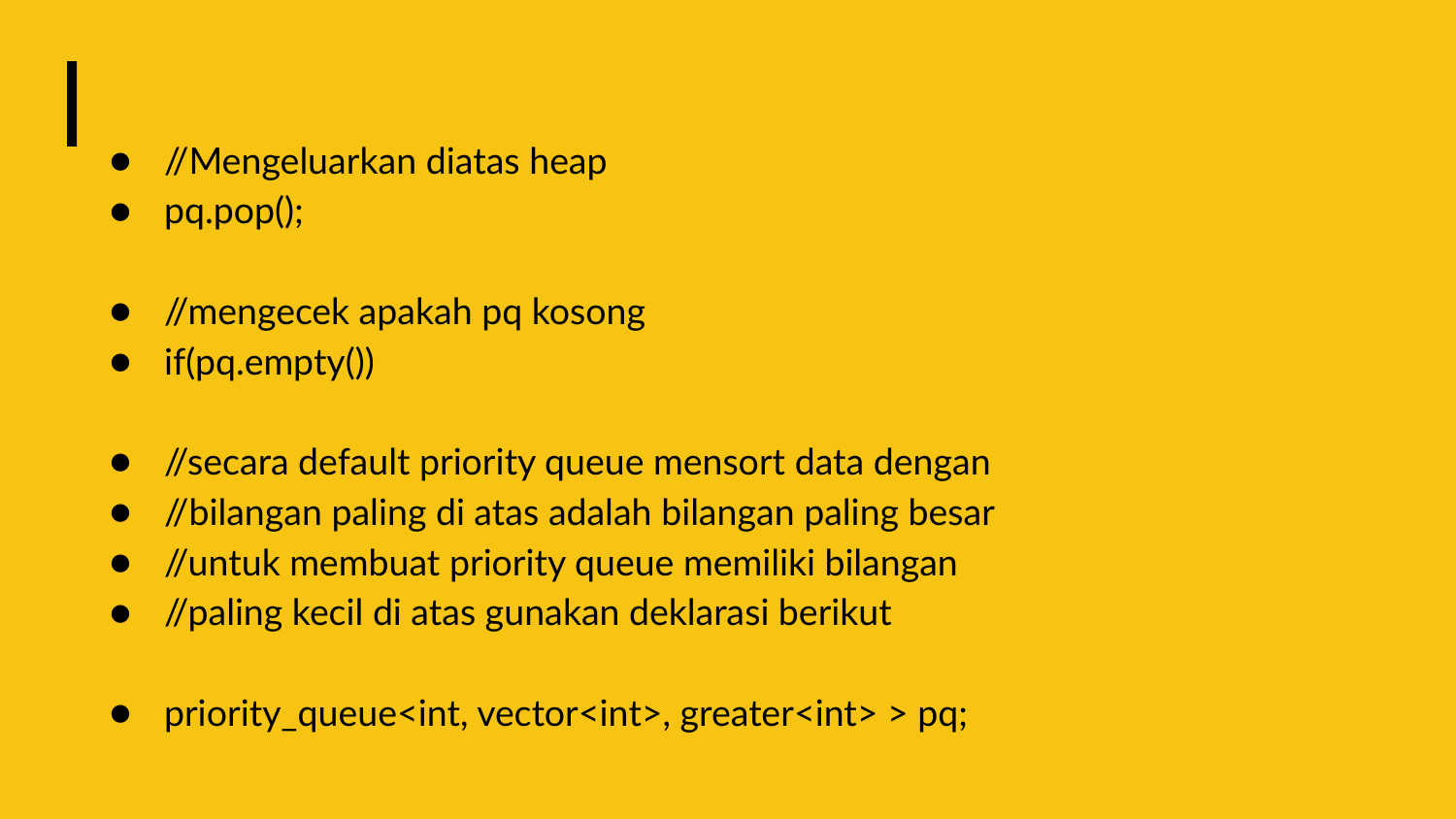

#
//Mengeluarkan diatas heap
pq.pop();

//mengecek apakah pq kosong
if(pq.empty())

//secara default priority queue mensort data dengan
//bilangan paling di atas adalah bilangan paling besar
//untuk membuat priority queue memiliki bilangan
//paling kecil di atas gunakan deklarasi berikut

priority_queue<int, vector<int>, greater<int> > pq;